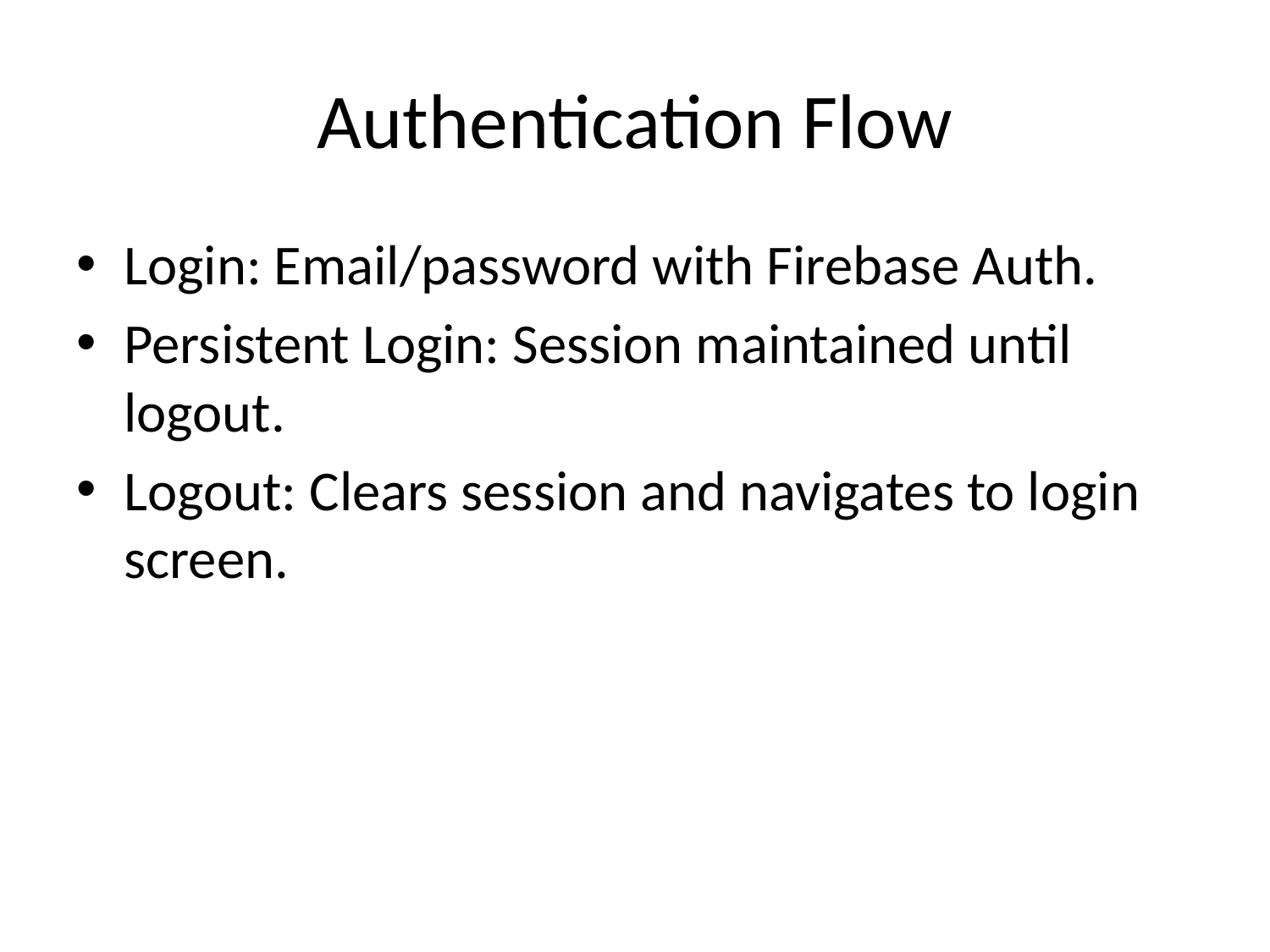

# Authentication Flow
Login: Email/password with Firebase Auth.
Persistent Login: Session maintained until logout.
Logout: Clears session and navigates to login screen.